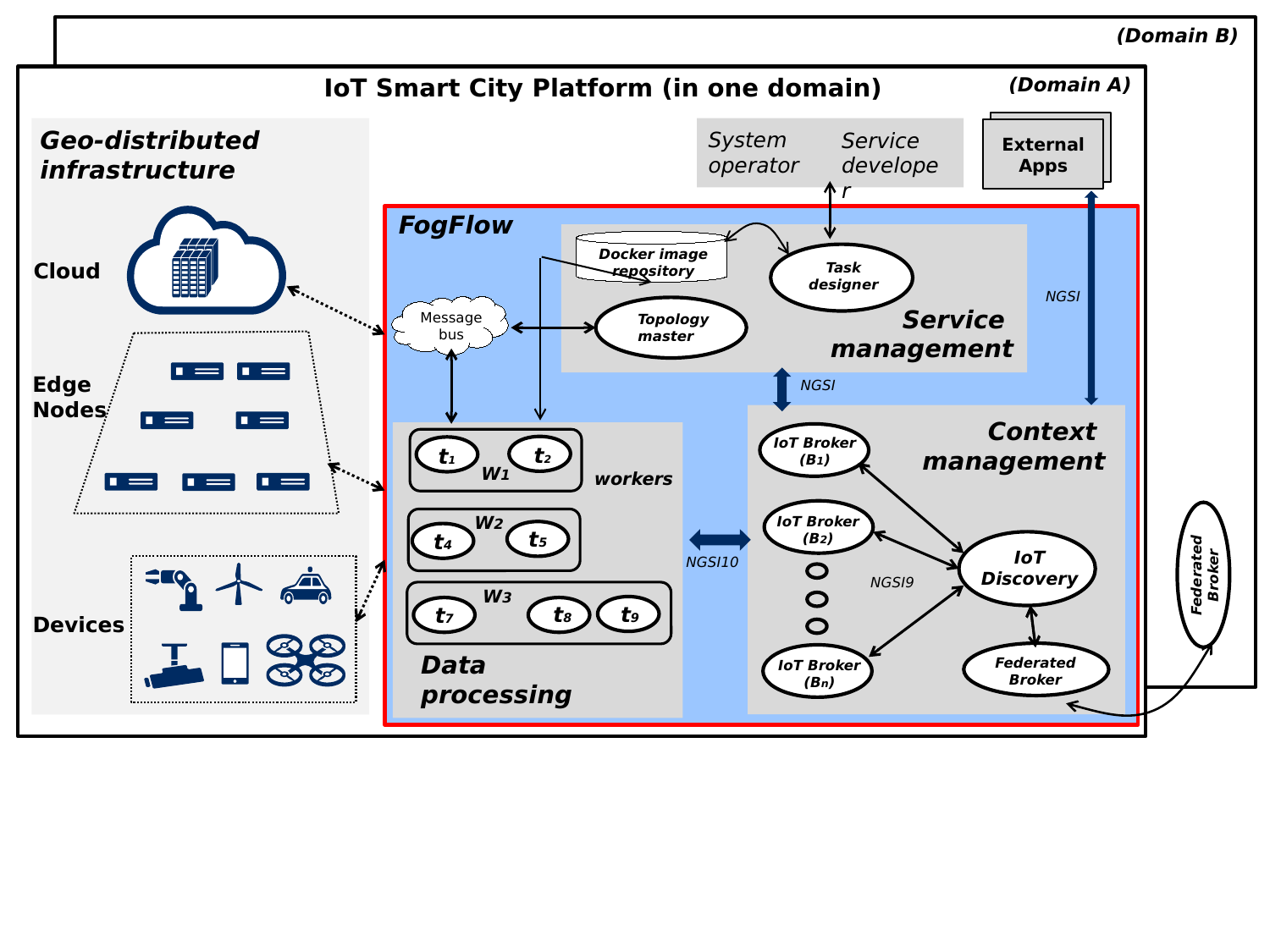

(Domain B)
IoT Smart City Platform (in one domain)
(Domain A)

Geo-distributed
infrastructure

External Apps
System
operator
Service
developer
FogFlow

Docker image
repository

Task
designer
Cloud
NGSI

Topology
master
Service
management
Message
bus

Edge
Nodes
NGSI

Context
management

IoT Broker
(B1)

t2

t1

W1
workers

W2
IoT Broker
(B2)

IoT
Discovery

t5

t4

NGSI10

Federated
Broker

NGSI9

W3

t8
t9
t7

Devices

Federated
Broker
Data
processing

IoT Broker
(Bn)